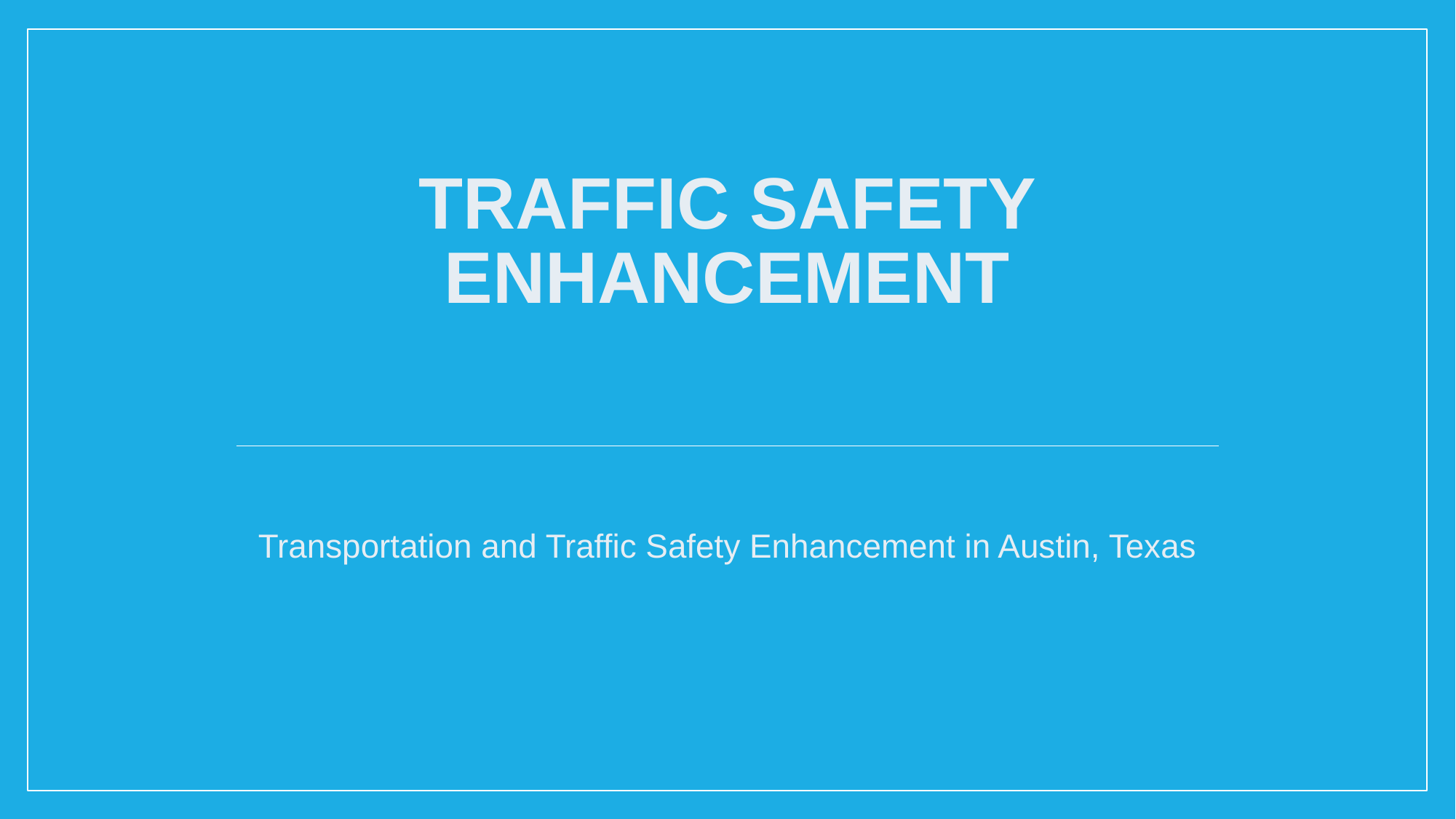

# TrafFic Safety Enhancement

Transportation and Traffic Safety Enhancement in Austin, Texas